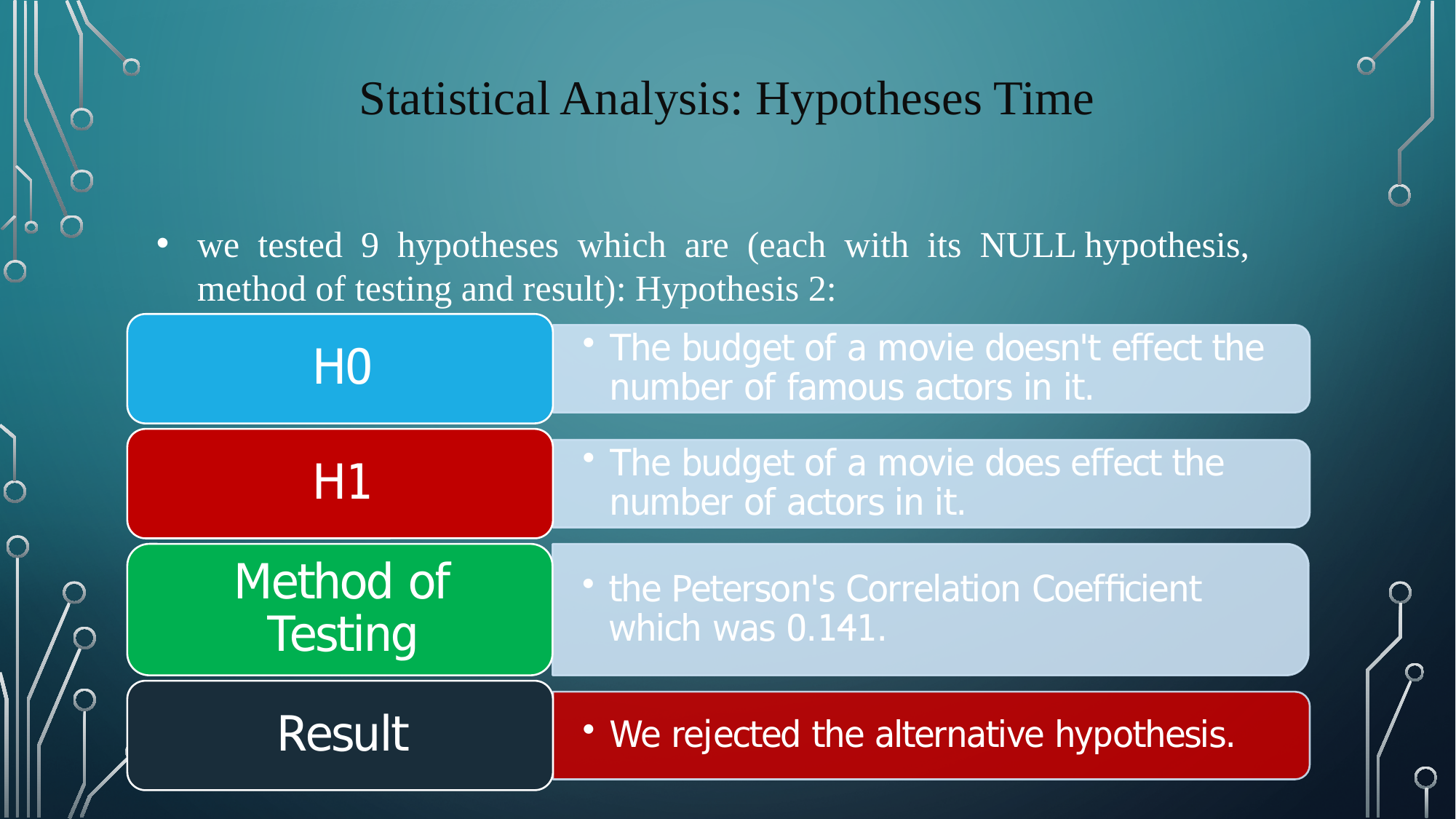

Statistical Analysis: Hypotheses Time
we  tested  9  hypotheses  which  are  (each  with  its  NULL hypothesis, method of testing and result): Hypothesis 2:

The budget of a movie doesn't effect the number of famous actors in it.
H0
The budget of a movie does effect the number of actors in it.
H1
the Peterson's Correlation Coefficient which was 0.141.
Method of Testing
We rejected the alternative hypothesis.
Result